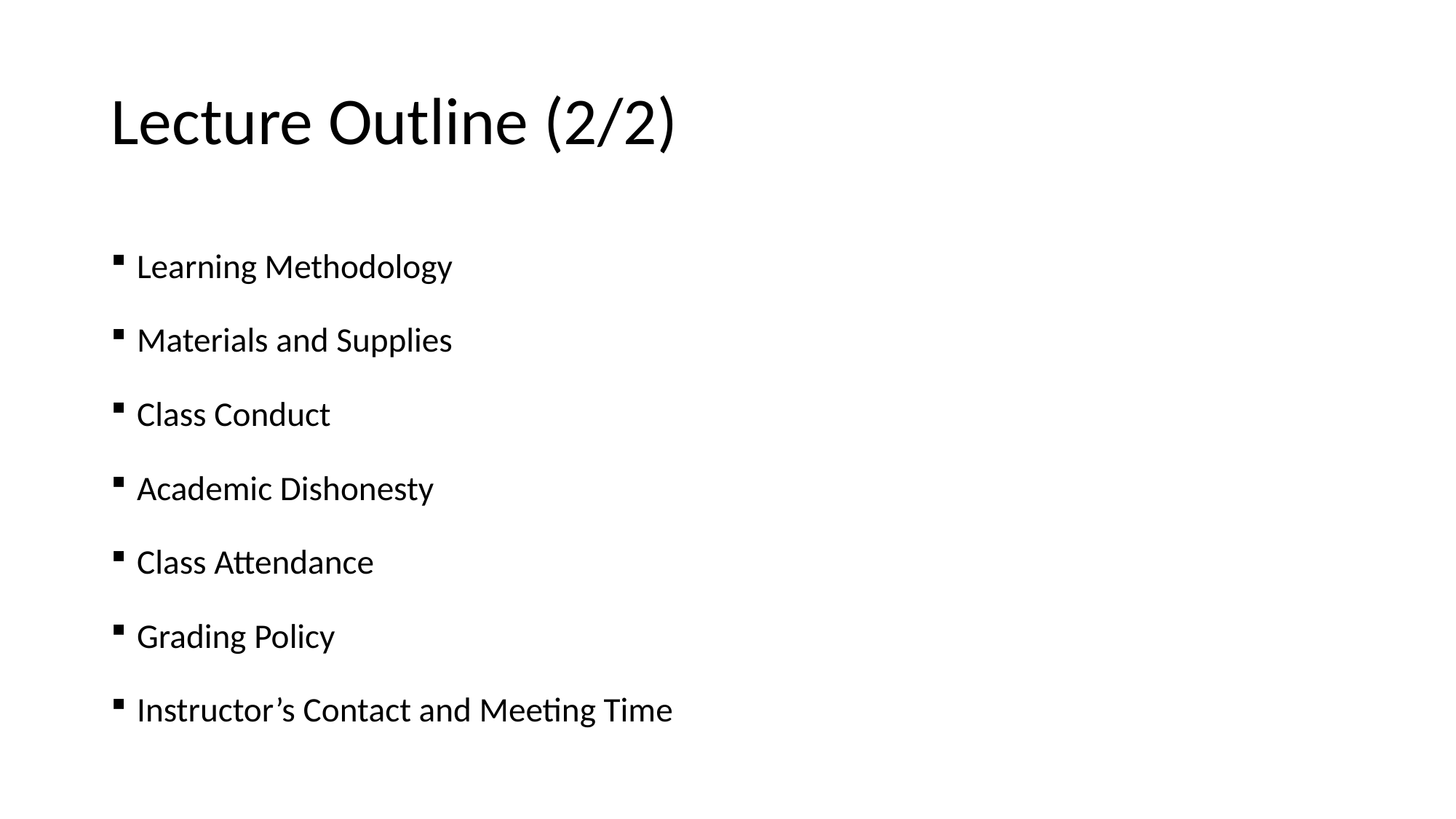

# Lecture Outline (2/2)
Learning Methodology
Materials and Supplies
Class Conduct
Academic Dishonesty
Class Attendance
Grading Policy
Instructor’s Contact and Meeting Time